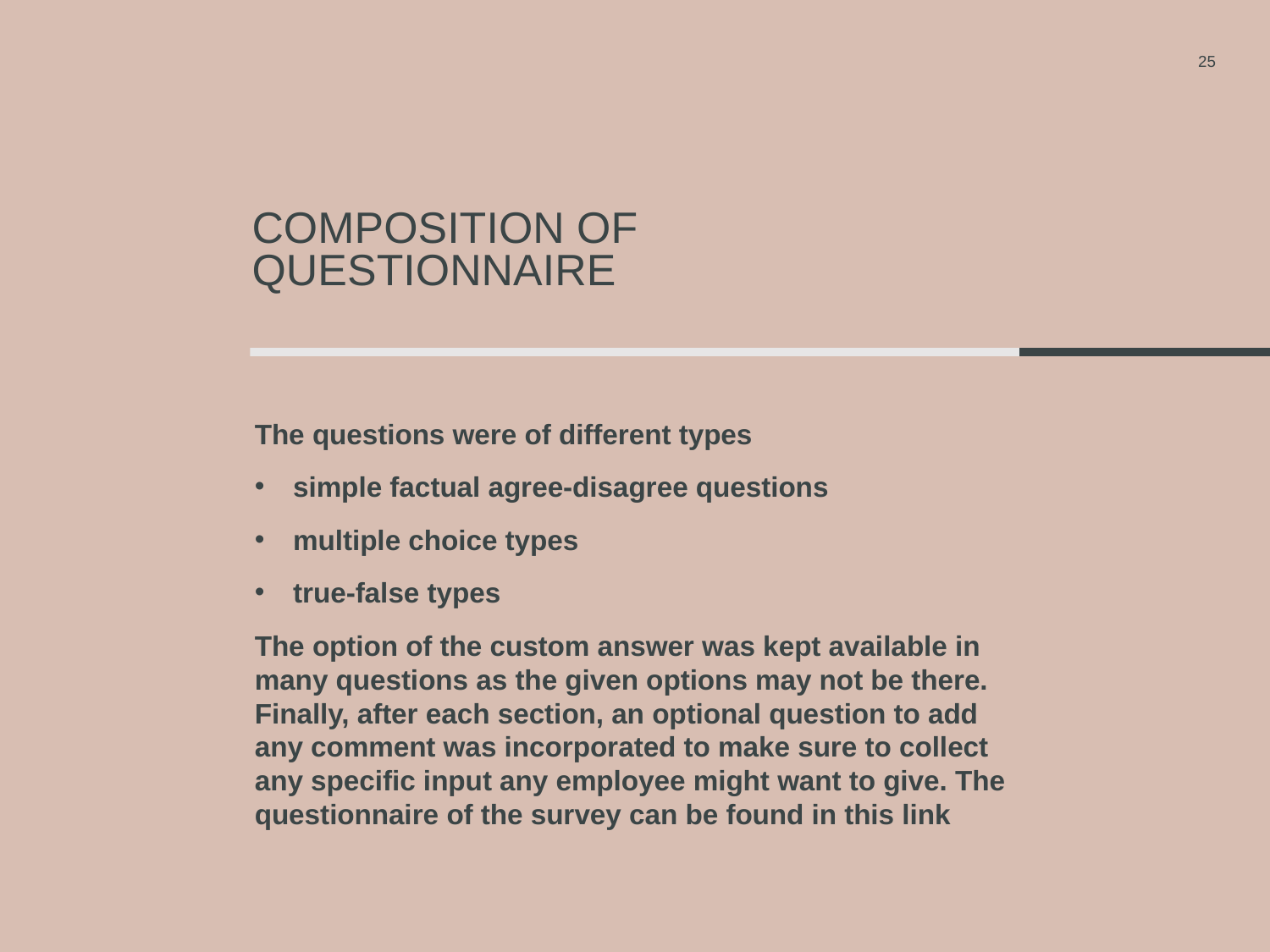

25
# Composition of Questionnaire
The questions were of different types
simple factual agree-disagree questions
multiple choice types
true-false types
The option of the custom answer was kept available in many questions as the given options may not be there. Finally, after each section, an optional question to add any comment was incorporated to make sure to collect any specific input any employee might want to give. The questionnaire of the survey can be found in this link